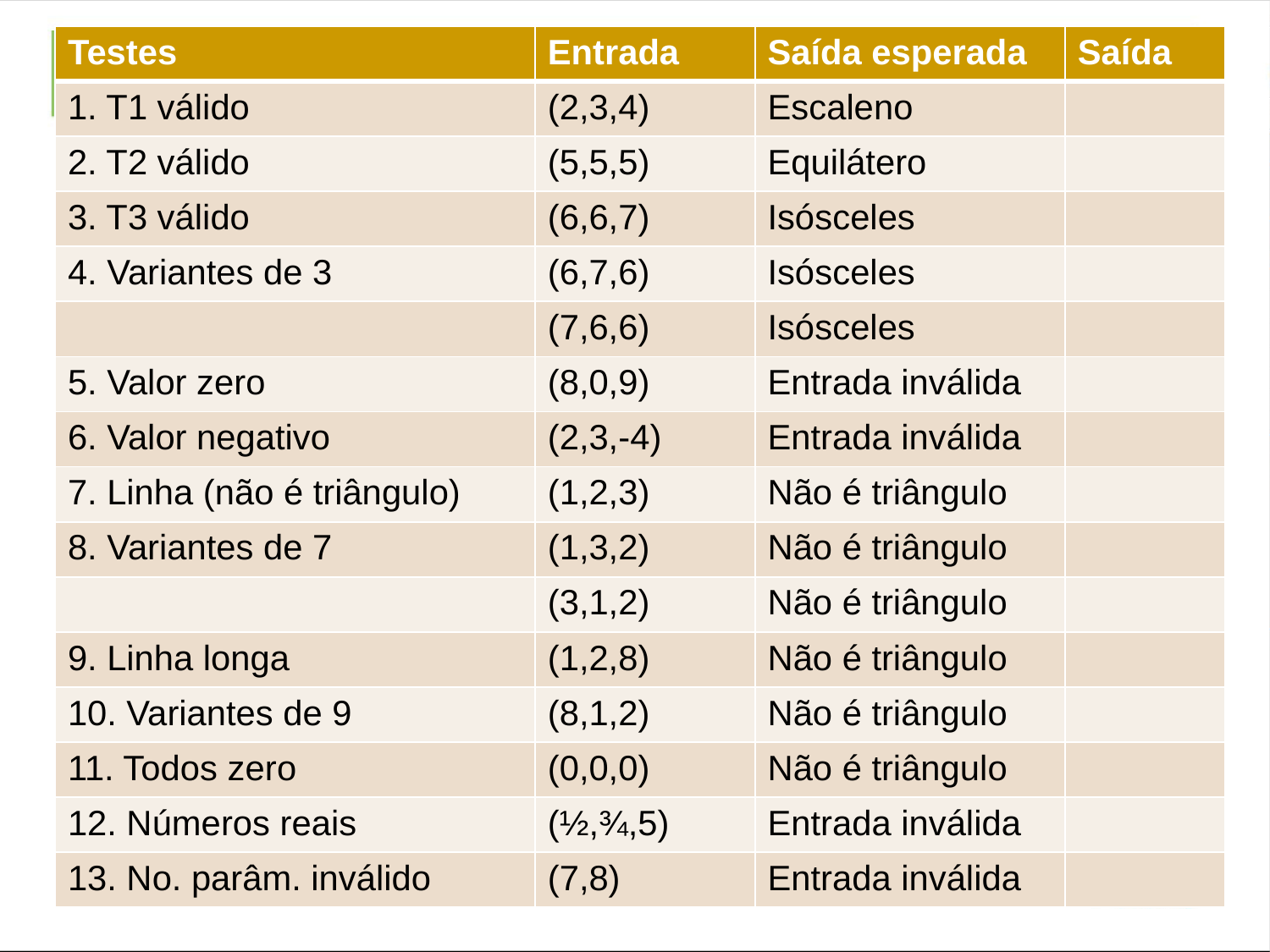

| Testes | Entrada | Saída esperada | Saída |
| --- | --- | --- | --- |
| 1. T1 válido | (2,3,4) | Escaleno |  |
| 2. T2 válido | (5,5,5) | Equilátero |  |
| 3. T3 válido | (6,6,7) | Isósceles |  |
| 4. Variantes de 3 | (6,7,6) | Isósceles |  |
|  | (7,6,6) | Isósceles |  |
| 5. Valor zero | (8,0,9) | Entrada inválida |  |
| 6. Valor negativo | (2,3,-4) | Entrada inválida |  |
| 7. Linha (não é triângulo) | (1,2,3) | Não é triângulo |  |
| 8. Variantes de 7 | (1,3,2) | Não é triângulo |  |
|  | (3,1,2) | Não é triângulo |  |
| 9. Linha longa | (1,2,8) | Não é triângulo |  |
| 10. Variantes de 9 | (8,1,2) | Não é triângulo |  |
| 11. Todos zero | (0,0,0) | Não é triângulo |  |
| 12. Números reais | (½,¾,5) | Entrada inválida |  |
| 13. No. parâm. inválido | (7,8) | Entrada inválida |  |
Expectancy Table
Coverage Table